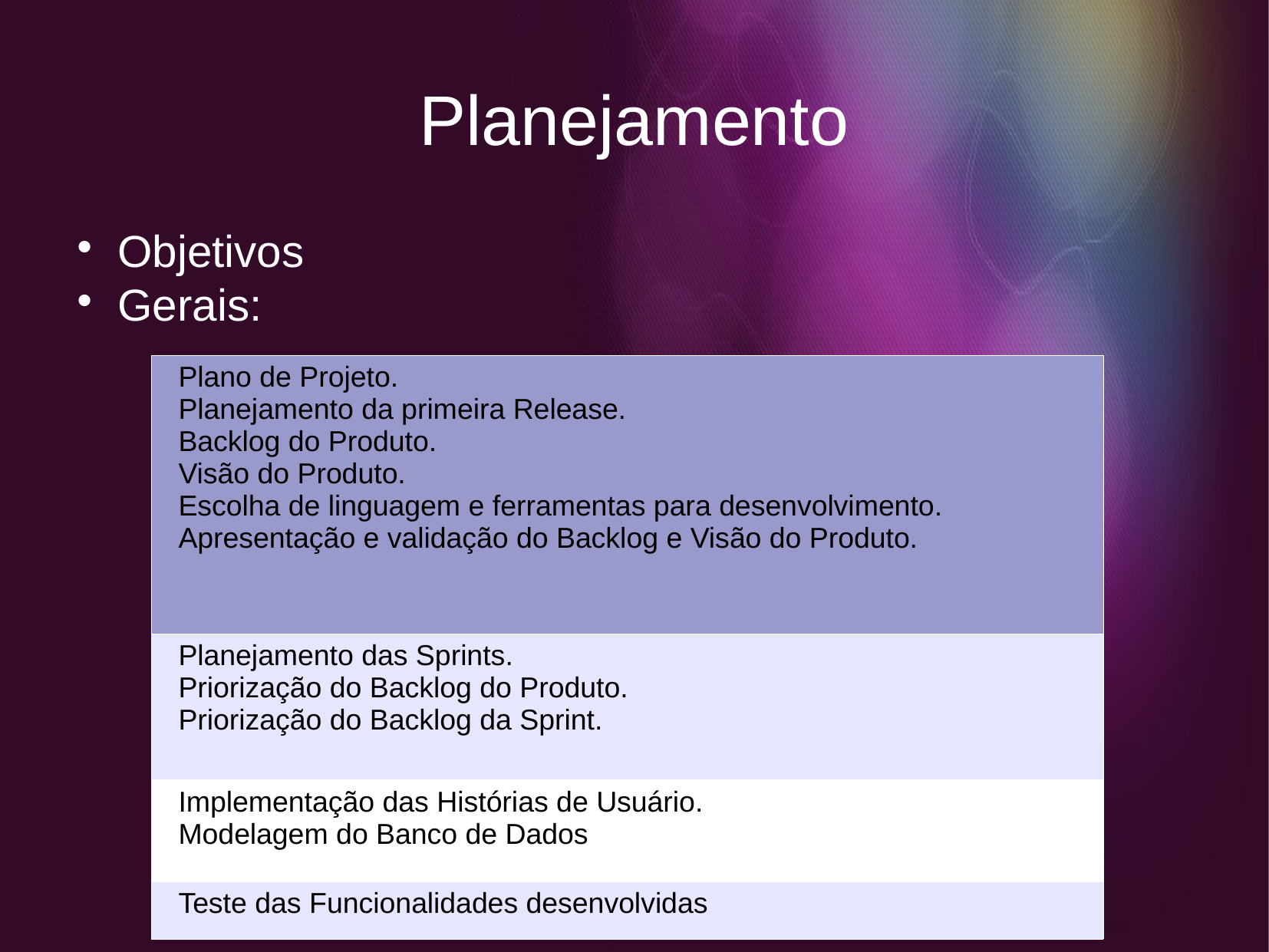

Planejamento
Objetivos
Gerais:
| Plano de Projeto. Planejamento da primeira Release. Backlog do Produto. Visão do Produto. Escolha de linguagem e ferramentas para desenvolvimento. Apresentação e validação do Backlog e Visão do Produto. |
| --- |
| Planejamento das Sprints. Priorização do Backlog do Produto. Priorização do Backlog da Sprint. |
| Implementação das Histórias de Usuário. Modelagem do Banco de Dados |
| Teste das Funcionalidades desenvolvidas |